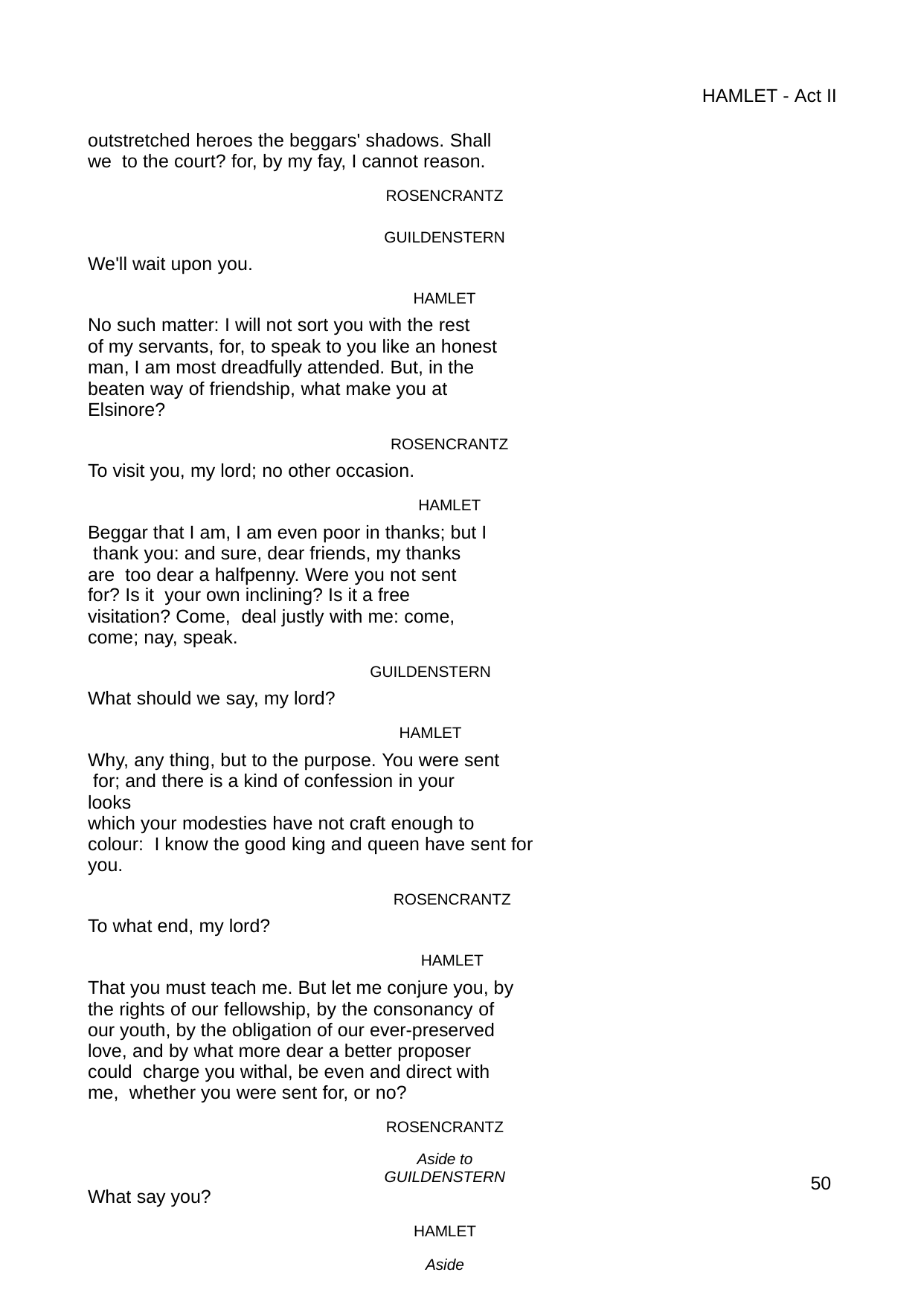

HAMLET - Act II
outstretched heroes the beggars' shadows. Shall we  to the court? for, by my fay, I cannot reason.
ROSENCRANTZ

GUILDENSTERN
We'll wait upon you.
HAMLET
No such matter: I will not sort you with the rest
of my servants, for, to speak to you like an honest  man, I am most dreadfully attended. But, in the  beaten way of friendship, what make you at Elsinore?
ROSENCRANTZ
To visit you, my lord; no other occasion.
HAMLET
Beggar that I am, I am even poor in thanks; but I  thank you: and sure, dear friends, my thanks are  too dear a halfpenny. Were you not sent for? Is it  your own inclining? Is it a free visitation? Come,  deal justly with me: come, come; nay, speak.
GUILDENSTERN
What should we say, my lord?
HAMLET
Why, any thing, but to the purpose. You were sent  for; and there is a kind of confession in your looks
which your modesties have not craft enough to colour:  I know the good king and queen have sent for you.
ROSENCRANTZ
To what end, my lord?
HAMLET
That you must teach me. But let me conjure you, by  the rights of our fellowship, by the consonancy of  our youth, by the obligation of our ever-preserved  love, and by what more dear a better proposer could  charge you withal, be even and direct with me,  whether you were sent for, or no?
ROSENCRANTZ
Aside to GUILDENSTERN
What say you?
HAMLET
Aside
50